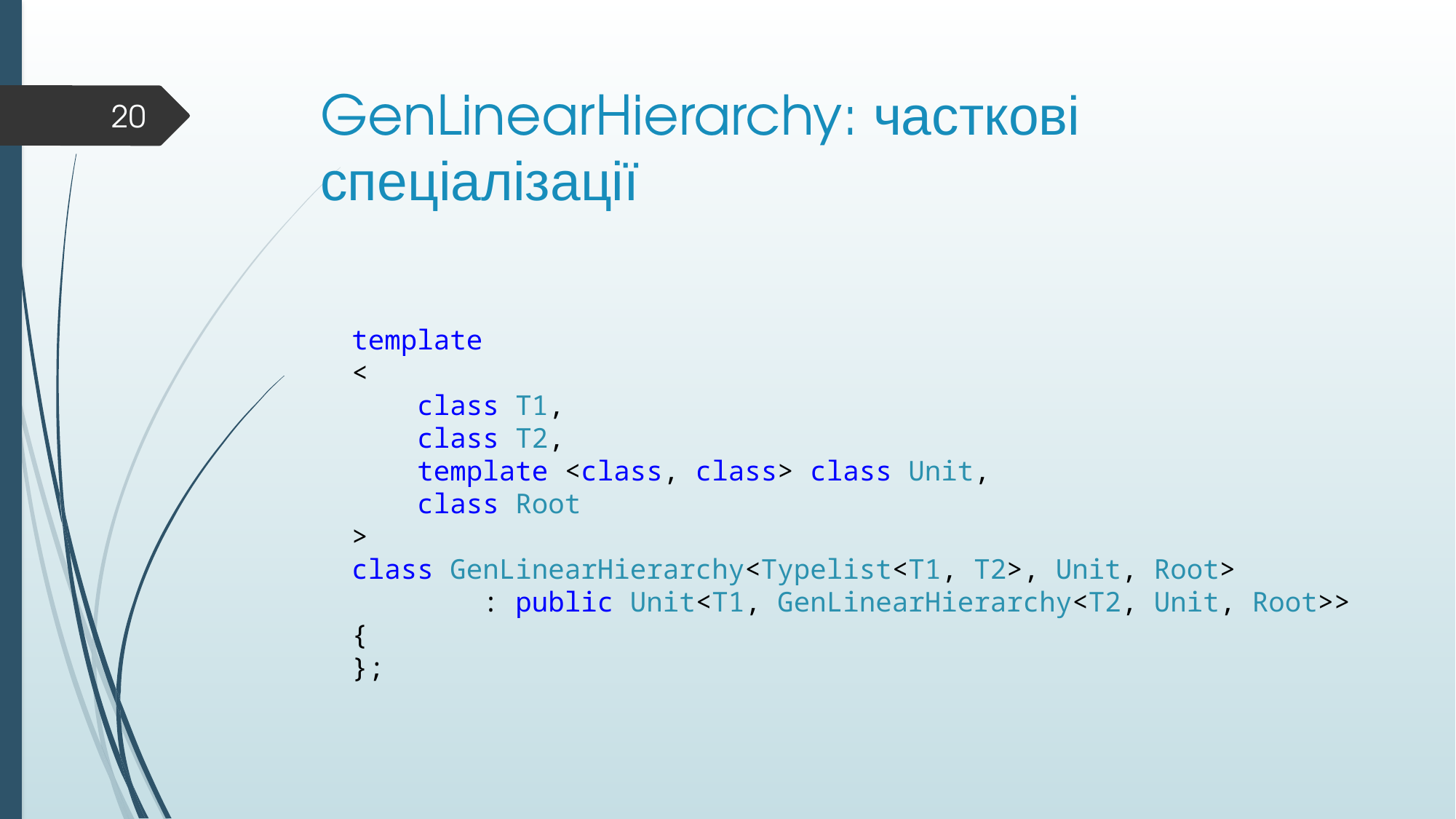

# GenLinearHierarchy: часткові спеціалізації
20
template
<
    class T1,
    class T2,
    template <class, class> class Unit,
    class Root
>
class GenLinearHierarchy<Typelist<T1, T2>, Unit, Root>
        : public Unit<T1, GenLinearHierarchy<T2, Unit, Root>>
{
};